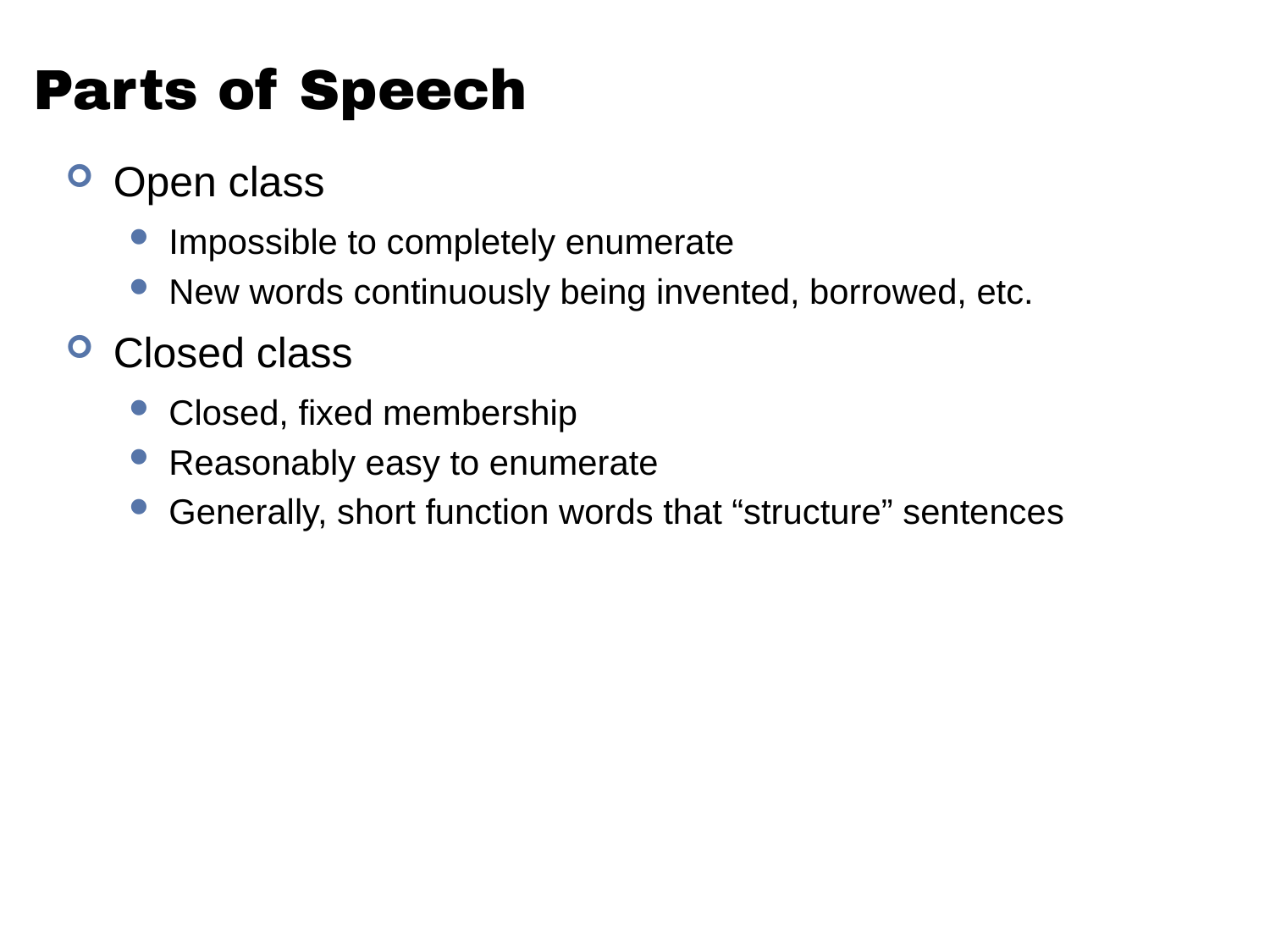

# Parts of Speech
Open class
Impossible to completely enumerate
New words continuously being invented, borrowed, etc.
Closed class
Closed, fixed membership
Reasonably easy to enumerate
Generally, short function words that “structure” sentences